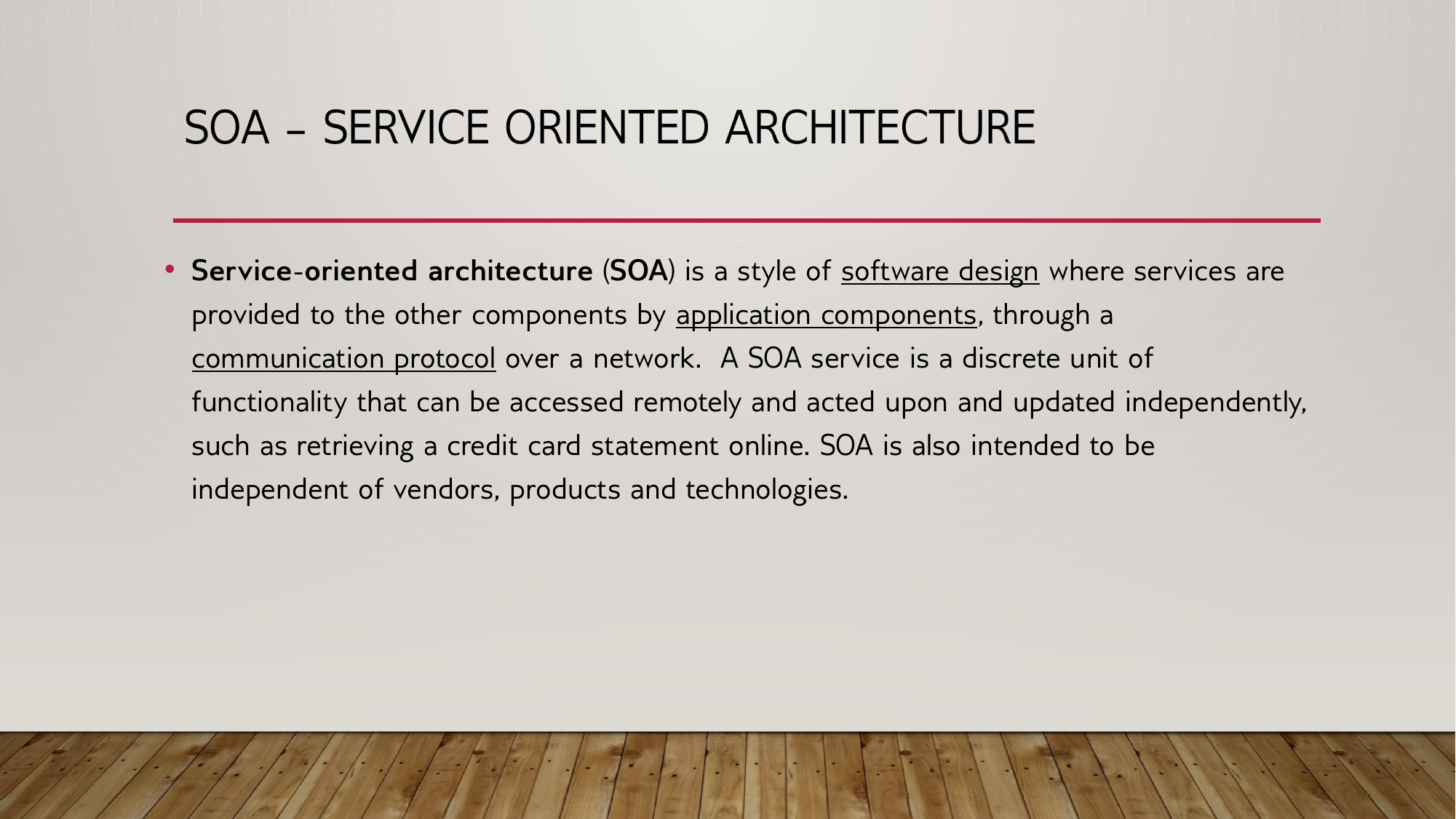

# SOA – Service Oriented architecture
Service-oriented architecture (SOA) is a style of software design where services are provided to the other components by application components, through a communication protocol over a network.  A SOA service is a discrete unit of functionality that can be accessed remotely and acted upon and updated independently, such as retrieving a credit card statement online. SOA is also intended to be independent of vendors, products and technologies.